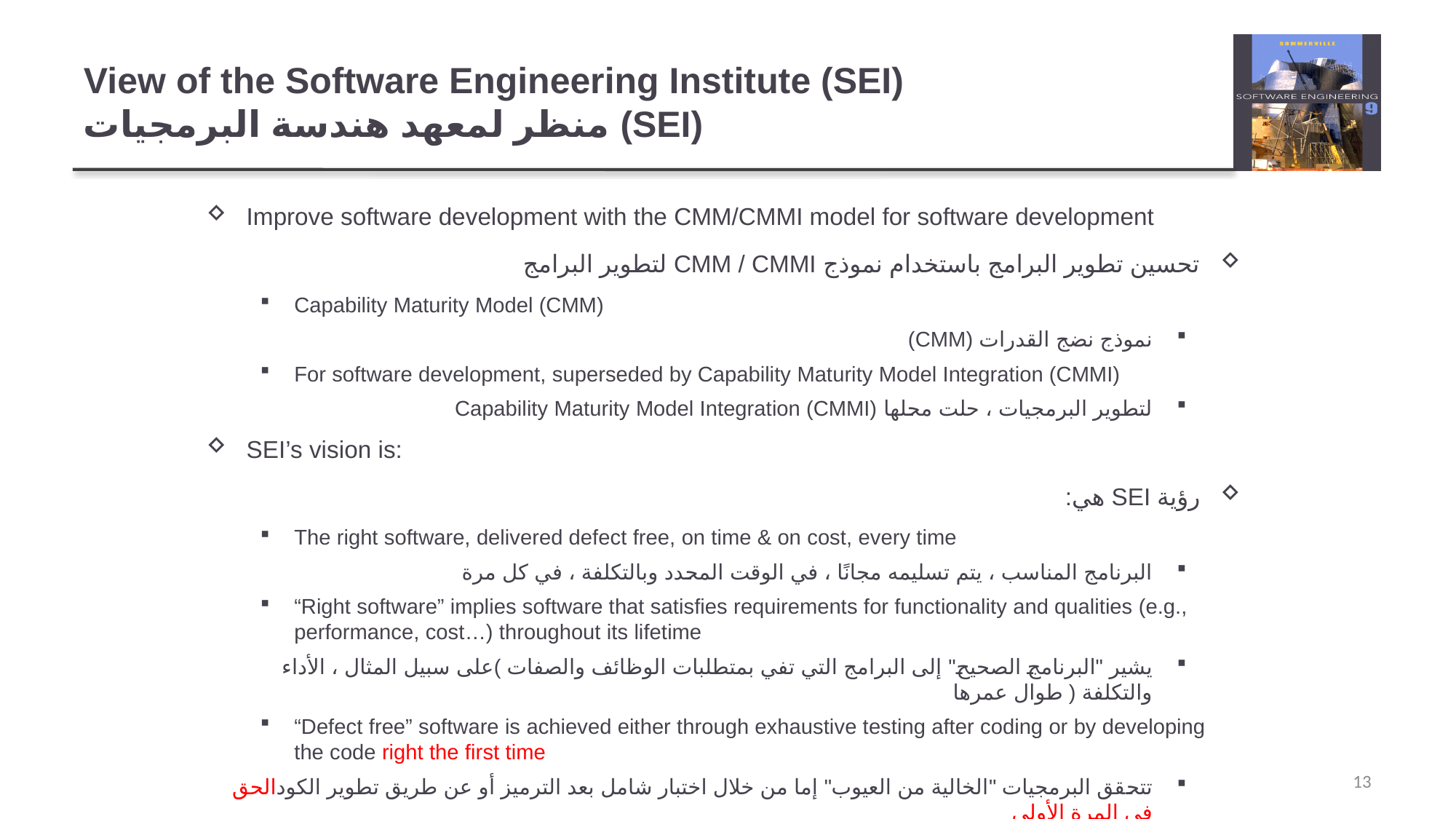

# View of the Software Engineering Institute (SEI) منظر لمعهد هندسة البرمجيات (SEI)
Improve software development with the CMM/CMMI model for software development
تحسين تطوير البرامج باستخدام نموذج CMM / CMMI لتطوير البرامج
Capability Maturity Model (CMM)
نموذج نضج القدرات (CMM)
For software development, superseded by Capability Maturity Model Integration (CMMI)
لتطوير البرمجيات ، حلت محلها Capability Maturity Model Integration (CMMI)
SEI’s vision is:
رؤية SEI هي:
The right software, delivered defect free, on time & on cost, every time
البرنامج المناسب ، يتم تسليمه مجانًا ، في الوقت المحدد وبالتكلفة ، في كل مرة
“Right software” implies software that satisfies requirements for functionality and qualities (e.g., performance, cost…) throughout its lifetime
يشير "البرنامج الصحيح" إلى البرامج التي تفي بمتطلبات الوظائف والصفات )على سبيل المثال ، الأداء والتكلفة ( طوال عمرها
“Defect free” software is achieved either through exhaustive testing after coding or by developing the code right the first time
تتحقق البرمجيات "الخالية من العيوب" إما من خلال اختبار شامل بعد الترميز أو عن طريق تطوير الكودالحق في المرة الأولى
13